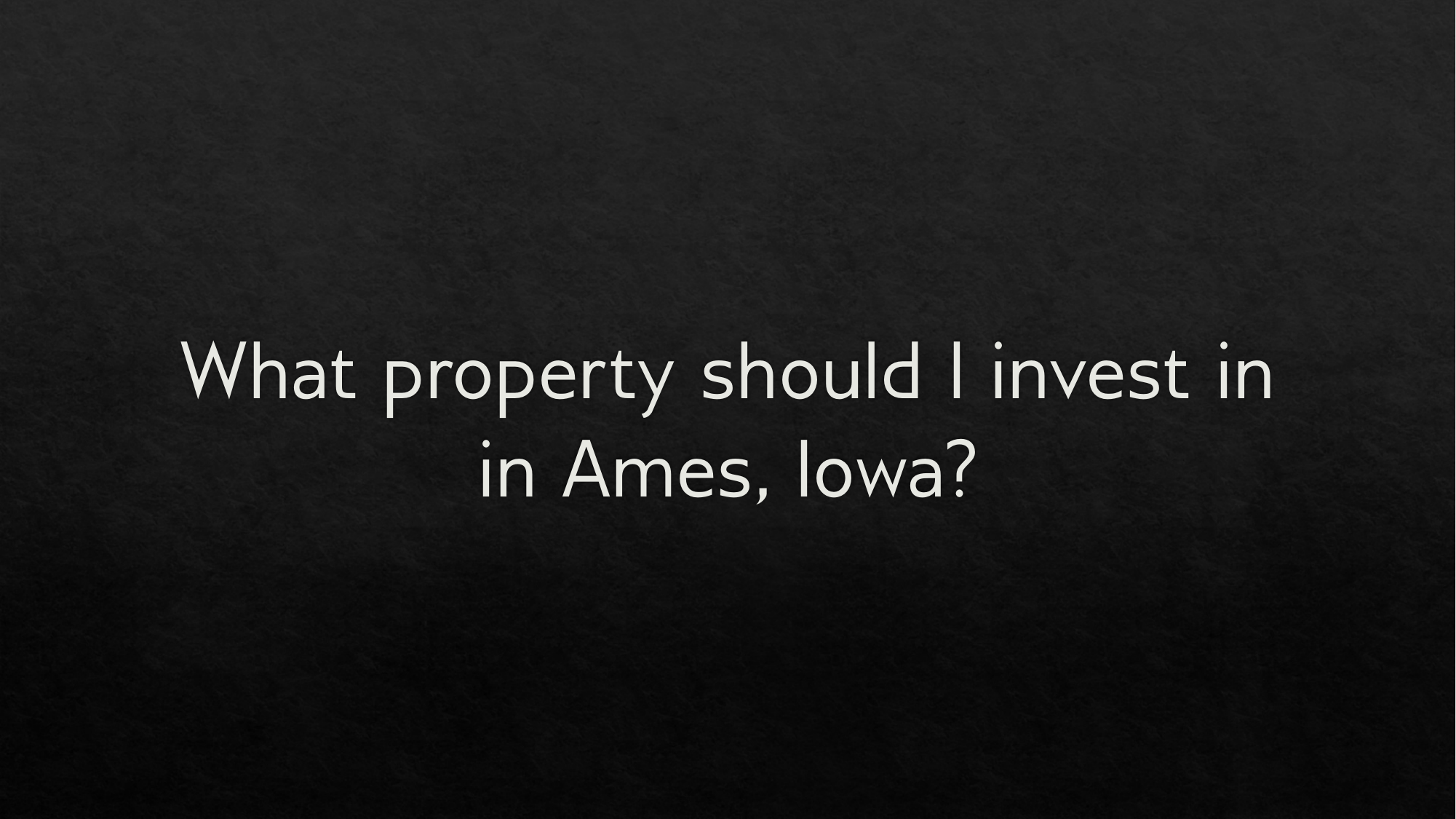

# What property should I invest in in Ames, Iowa?